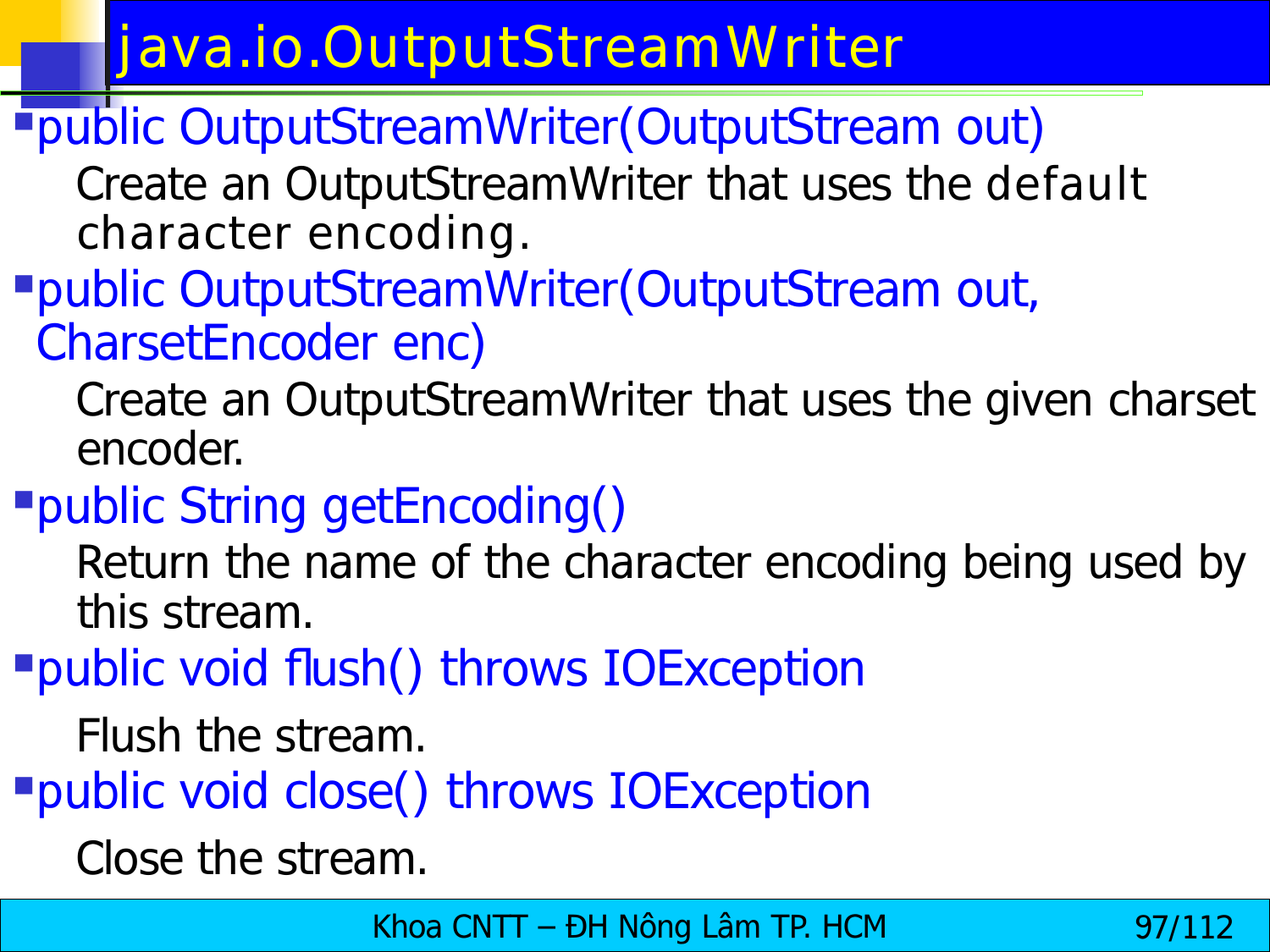

# java.io.OutputStreamWriter
public OutputStreamWriter(OutputStream out)
Create an OutputStreamWriter that uses the default character encoding.
public OutputStreamWriter(OutputStream out, CharsetEncoder enc)
Create an OutputStreamWriter that uses the given charset encoder.
public String getEncoding()
Return the name of the character encoding being used by this stream.
public void flush() throws IOException
Flush the stream.
public void close() throws IOException
Close the stream.